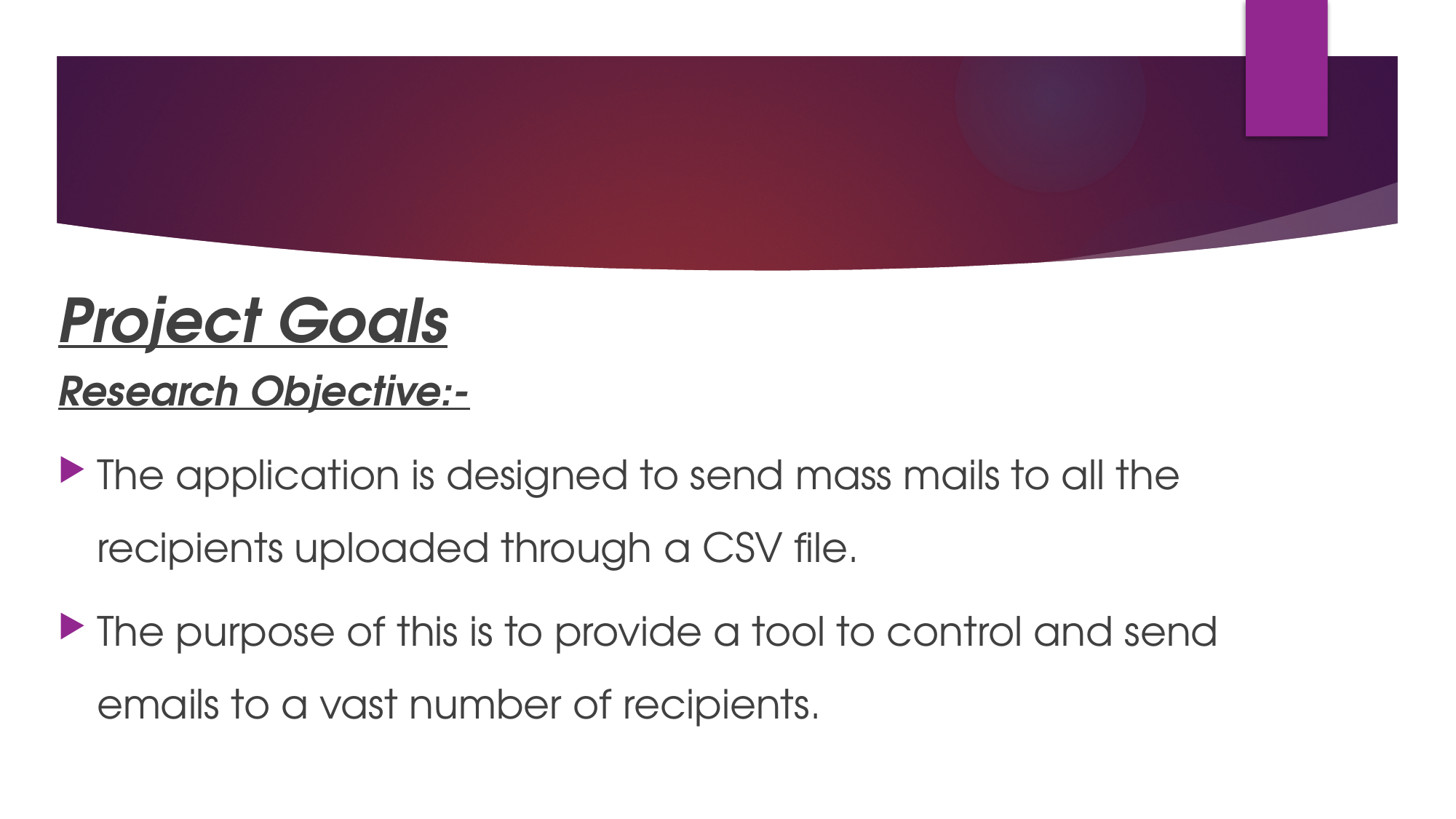

Project Goals
Research Objective:-
The application is designed to send mass mails to all the recipients uploaded through a CSV file.
The purpose of this is to provide a tool to control and send emails to a vast number of recipients.